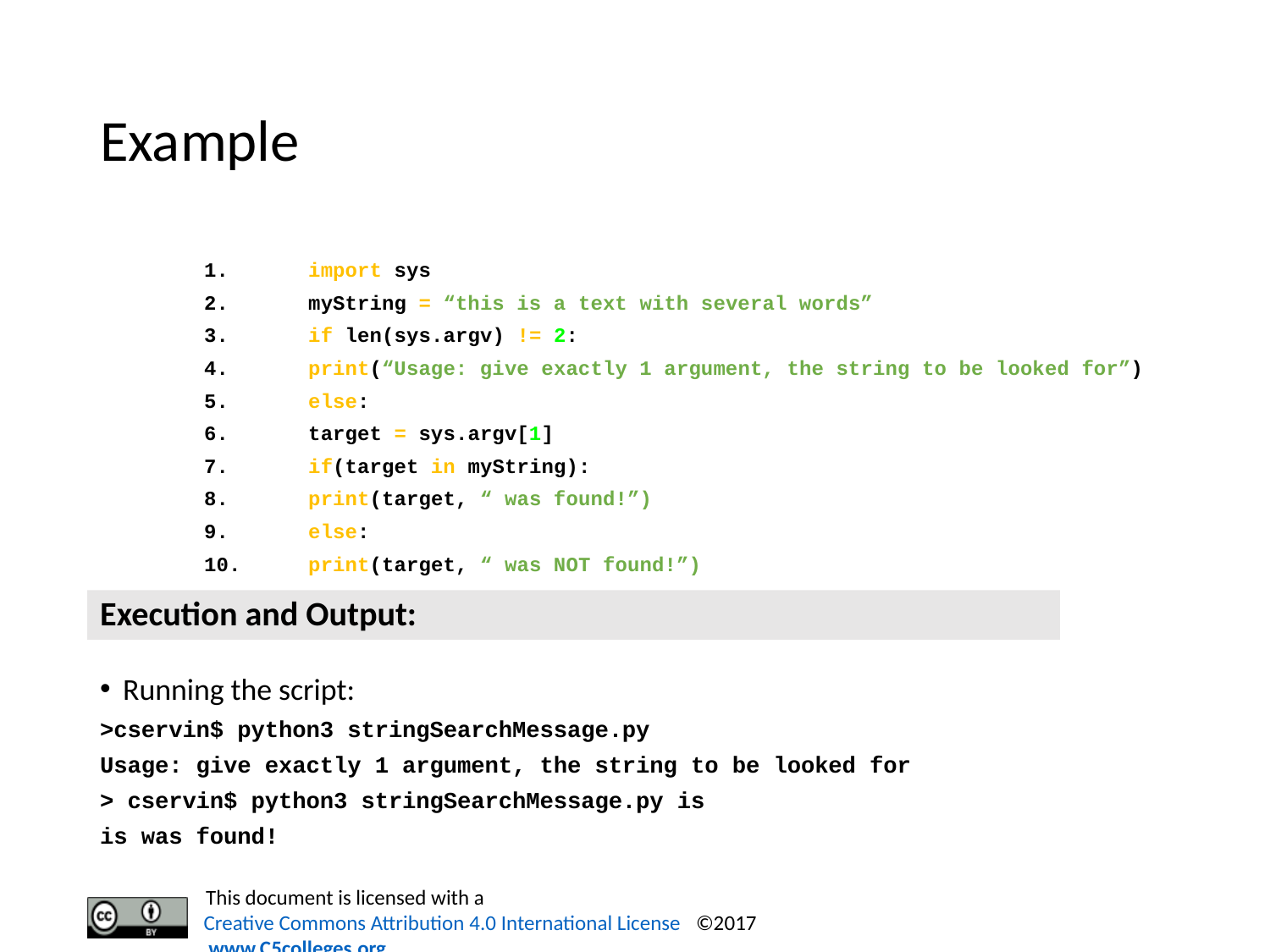

# Example
	1.	import sys
	2.	myString = “this is a text with several words”
	3.	if len(sys.argv) != 2:
	4.	print(“Usage: give exactly 1 argument, the string to be looked for”)
	5.	else:
	6.		target = sys.argv[1]
	7.		if(target in myString):
	8.			print(target, “ was found!”)
	9.		else:
	10.			print(target, “ was NOT found!”)

Running the script:
>cservin$ python3 stringSearchMessage.py
Usage: give exactly 1 argument, the string to be looked for
> cservin$ python3 stringSearchMessage.py is
is was found!

Execution and Output: